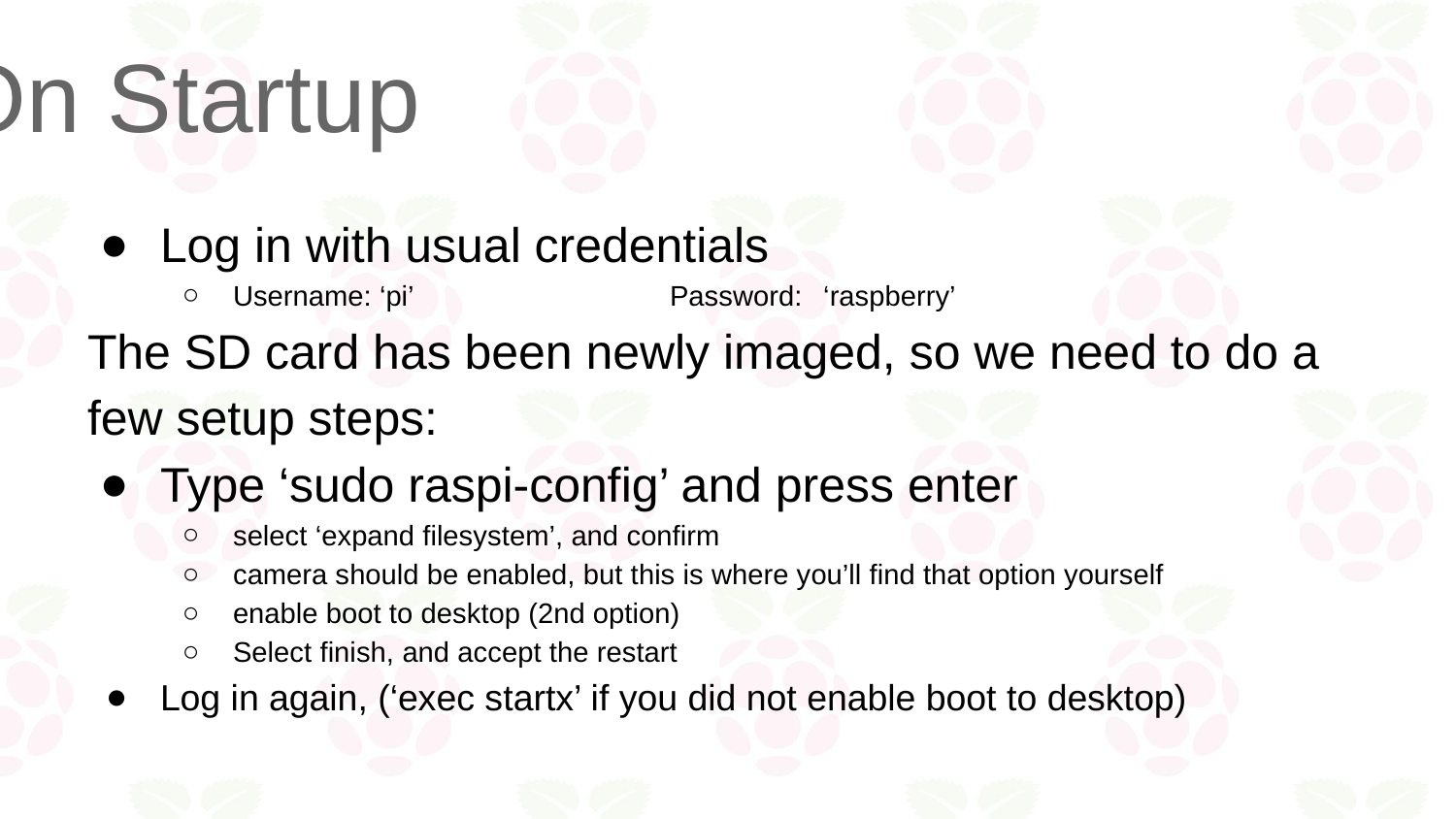

On Startup

Log in with usual credentials
Username: ‘pi’		Password:	 ‘raspberry’
The SD card has been newly imaged, so we need to do a few setup steps:
Type ‘sudo raspi-config’ and press enter
select ‘expand filesystem’, and confirm
camera should be enabled, but this is where you’ll find that option yourself
enable boot to desktop (2nd option)
Select finish, and accept the restart
Log in again, (‘exec startx’ if you did not enable boot to desktop)